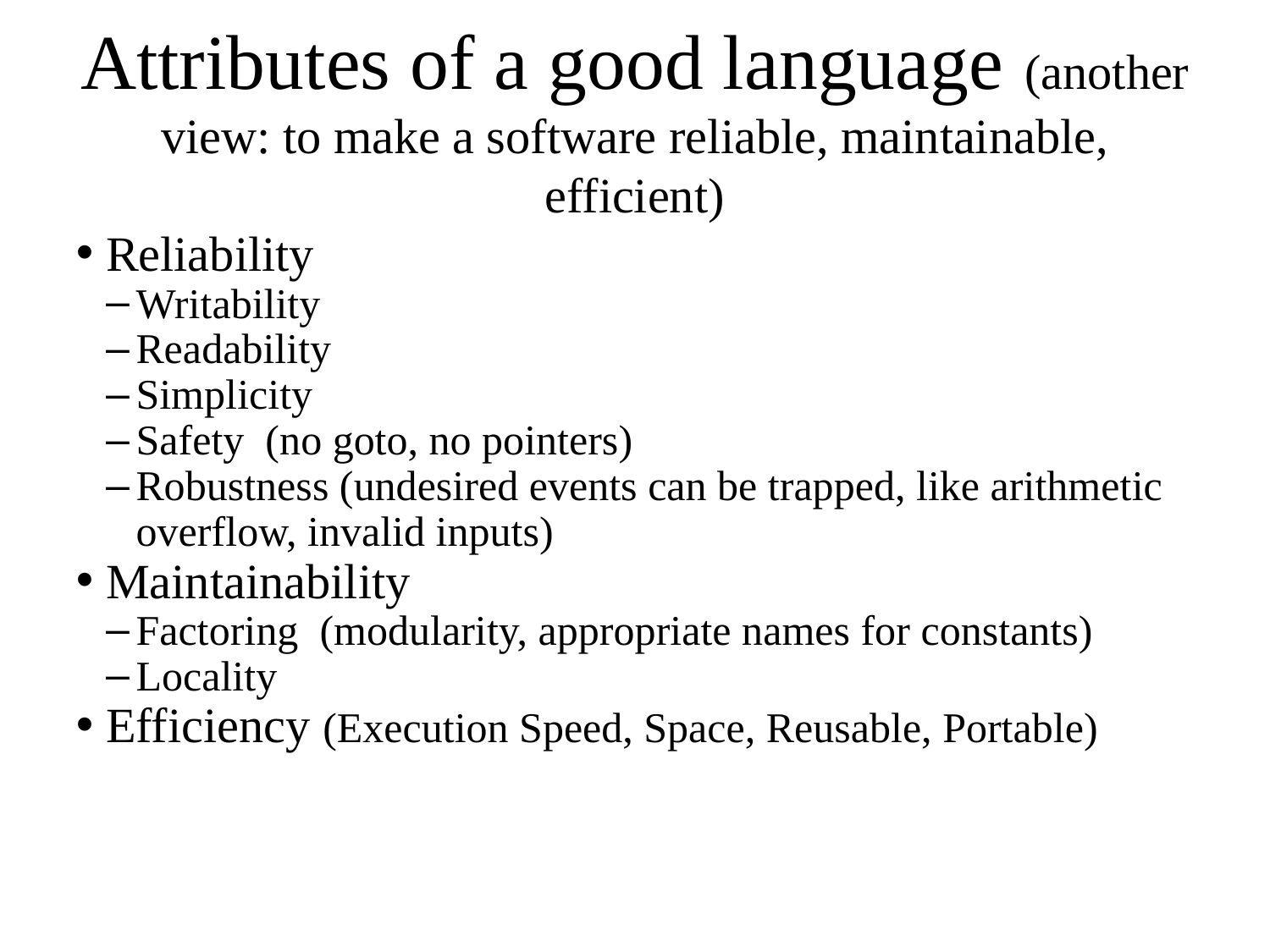

Attributes of a good language (another view: to make a software reliable, maintainable, efficient)
Reliability
Writability
Readability
Simplicity
Safety  (no goto, no pointers)
Robustness (undesired events can be trapped, like arithmetic overflow, invalid inputs)
Maintainability
Factoring  (modularity, appropriate names for constants)
Locality
Efficiency (Execution Speed, Space, Reusable, Portable)